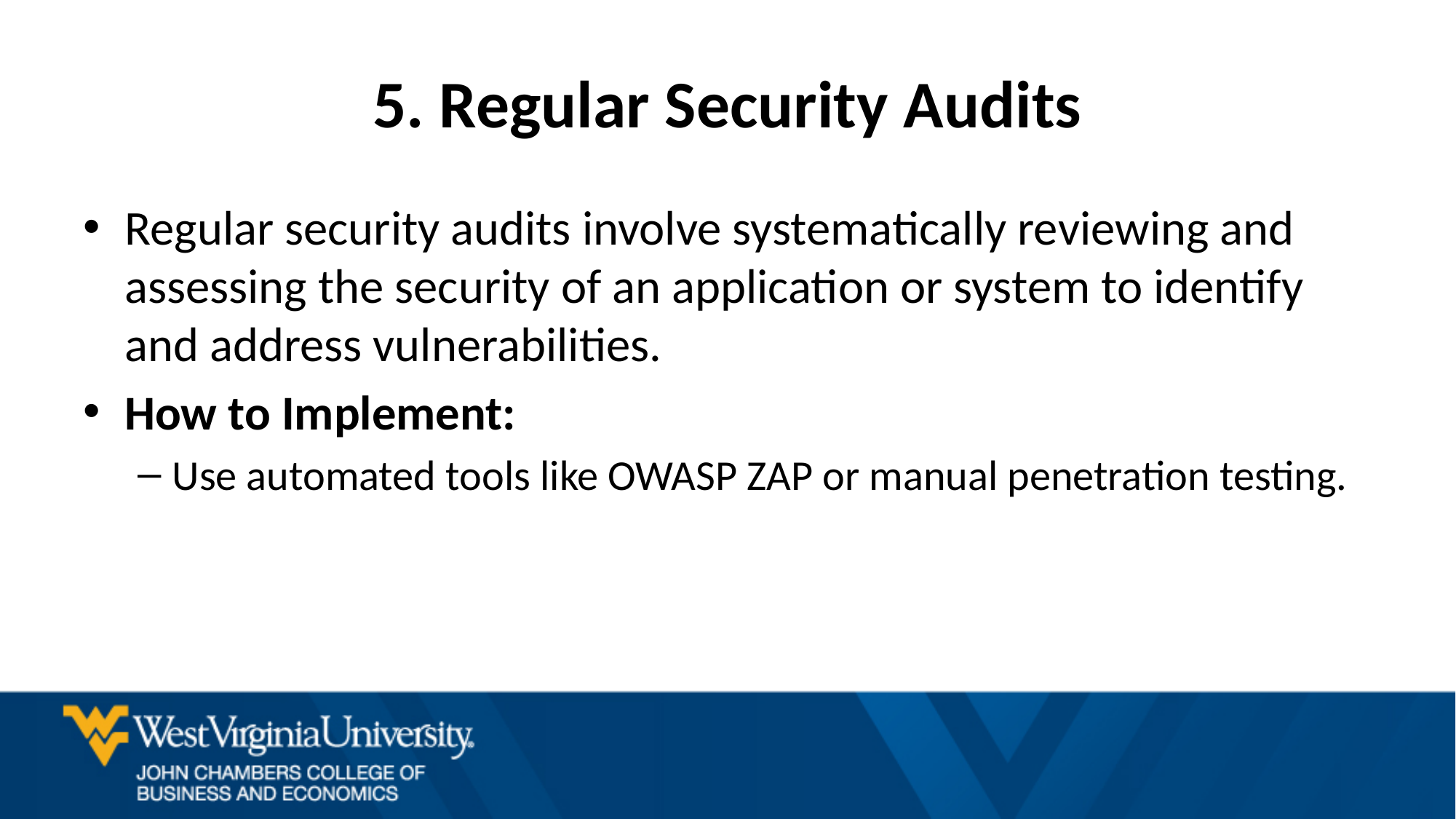

# 5. Regular Security Audits
Regular security audits involve systematically reviewing and assessing the security of an application or system to identify and address vulnerabilities.
How to Implement:
Use automated tools like OWASP ZAP or manual penetration testing.